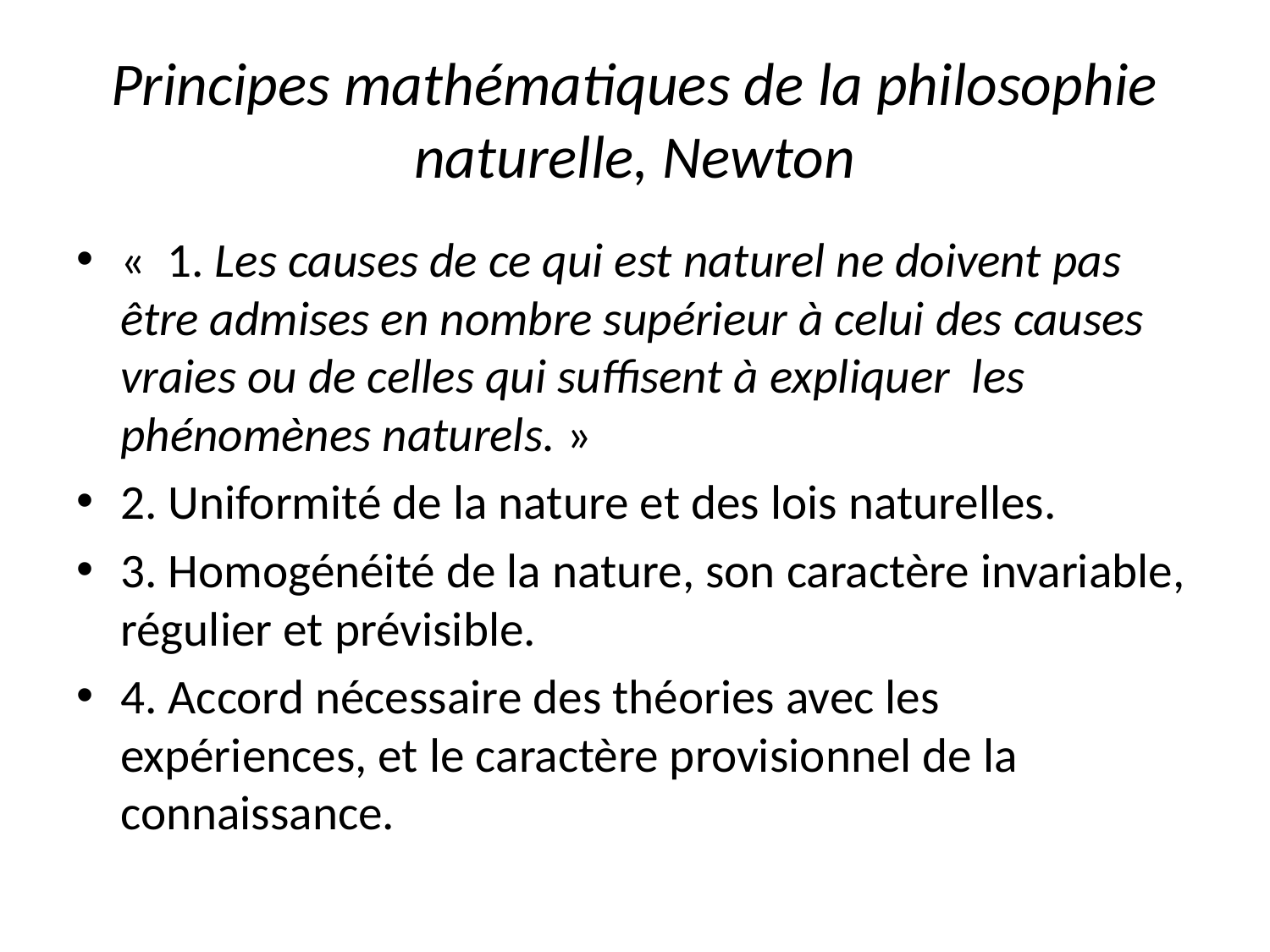

# Principes mathématiques de la philosophie naturelle, Newton
«  1. Les causes de ce qui est naturel ne doivent pas être admises en nombre supérieur à celui des causes vraies ou de celles qui suffisent à expliquer  les phénomènes naturels. »
2. Uniformité de la nature et des lois naturelles.
3. Homogénéité de la nature, son caractère invariable, régulier et prévisible.
4. Accord nécessaire des théories avec les expériences, et le caractère provisionnel de la connaissance.